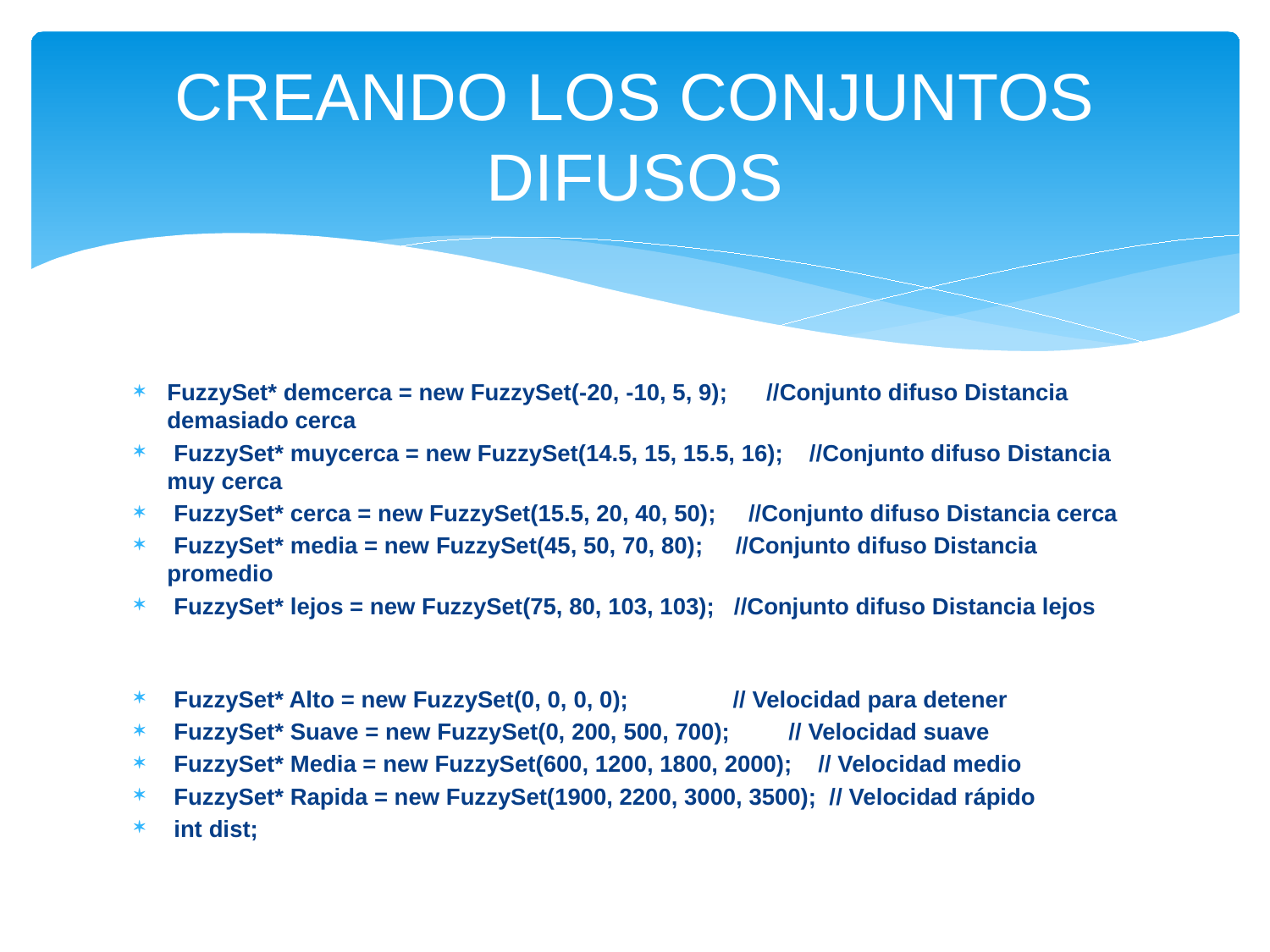

# CREANDO LOS CONJUNTOS DIFUSOS
FuzzySet* demcerca = new FuzzySet(-20, -10, 5, 9);      //Conjunto difuso Distancia demasiado cerca
 FuzzySet* muycerca = new FuzzySet(14.5, 15, 15.5, 16);    //Conjunto difuso Distancia muy cerca
 FuzzySet* cerca = new FuzzySet(15.5, 20, 40, 50);     //Conjunto difuso Distancia cerca
 FuzzySet* media = new FuzzySet(45, 50, 70, 80);     //Conjunto difuso Distancia promedio
 FuzzySet* lejos = new FuzzySet(75, 80, 103, 103);   //Conjunto difuso Distancia lejos

 FuzzySet* Alto = new FuzzySet(0, 0, 0, 0);                // Velocidad para detener
 FuzzySet* Suave = new FuzzySet(0, 200, 500, 700);         // Velocidad suave
 FuzzySet* Media = new FuzzySet(600, 1200, 1800, 2000);    // Velocidad medio
 FuzzySet* Rapida = new FuzzySet(1900, 2200, 3000, 3500);  // Velocidad rápido
 int dist;